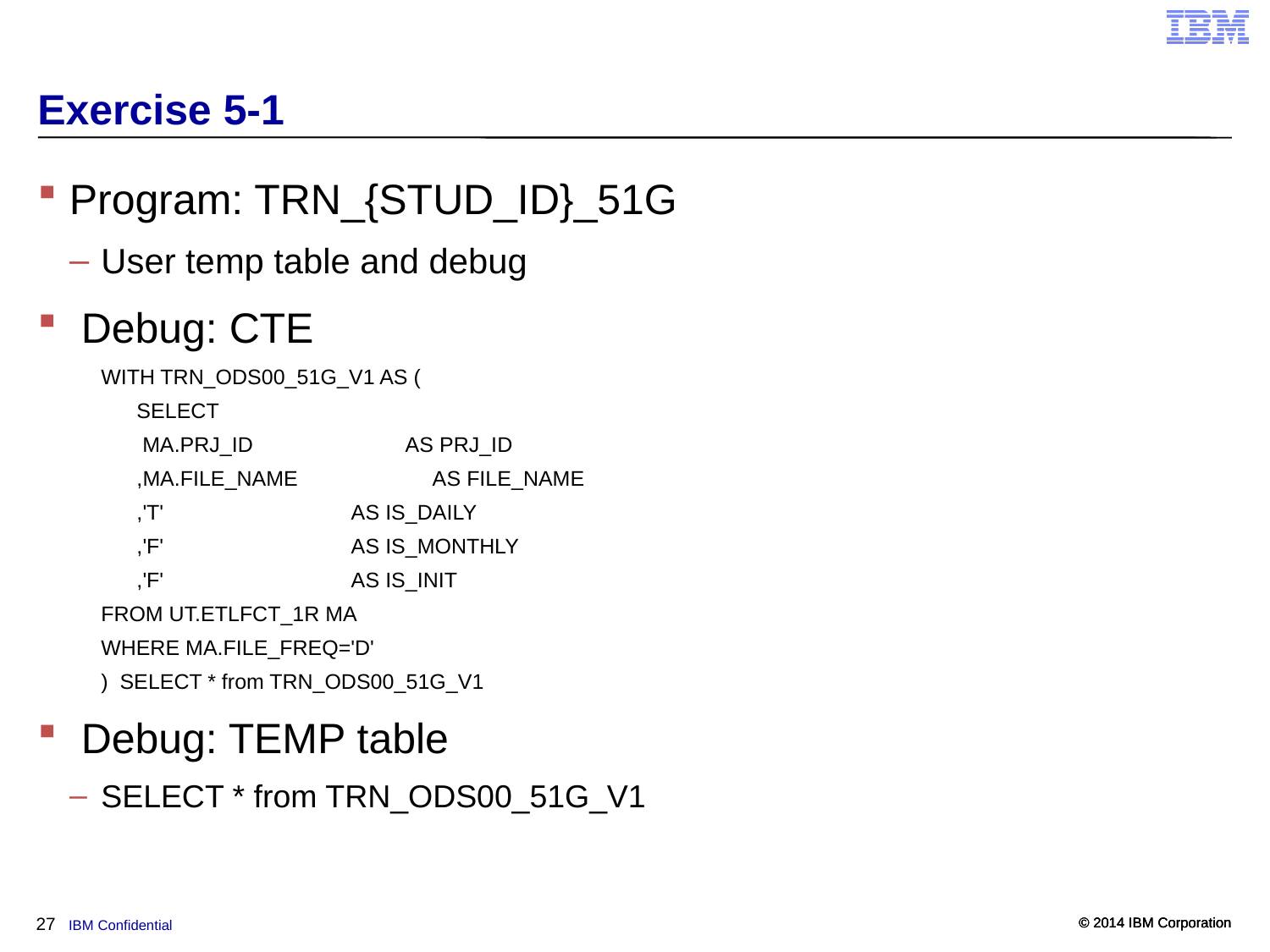

# Exercise 5-1
Program: TRN_{STUD_ID}_51G
User temp table and debug
 Debug: CTE
WITH TRN_ODS00_51G_V1 AS (
      SELECT
       MA.PRJ_ID                          AS PRJ_ID
      ,MA.FILE_NAME                       AS FILE_NAME
      ,'T'                                AS IS_DAILY
      ,'F'                                AS IS_MONTHLY
      ,'F'                                AS IS_INIT
FROM UT.ETLFCT_1R MA
WHERE MA.FILE_FREQ='D'
)  SELECT * from TRN_ODS00_51G_V1
 Debug: TEMP table
SELECT * from TRN_ODS00_51G_V1